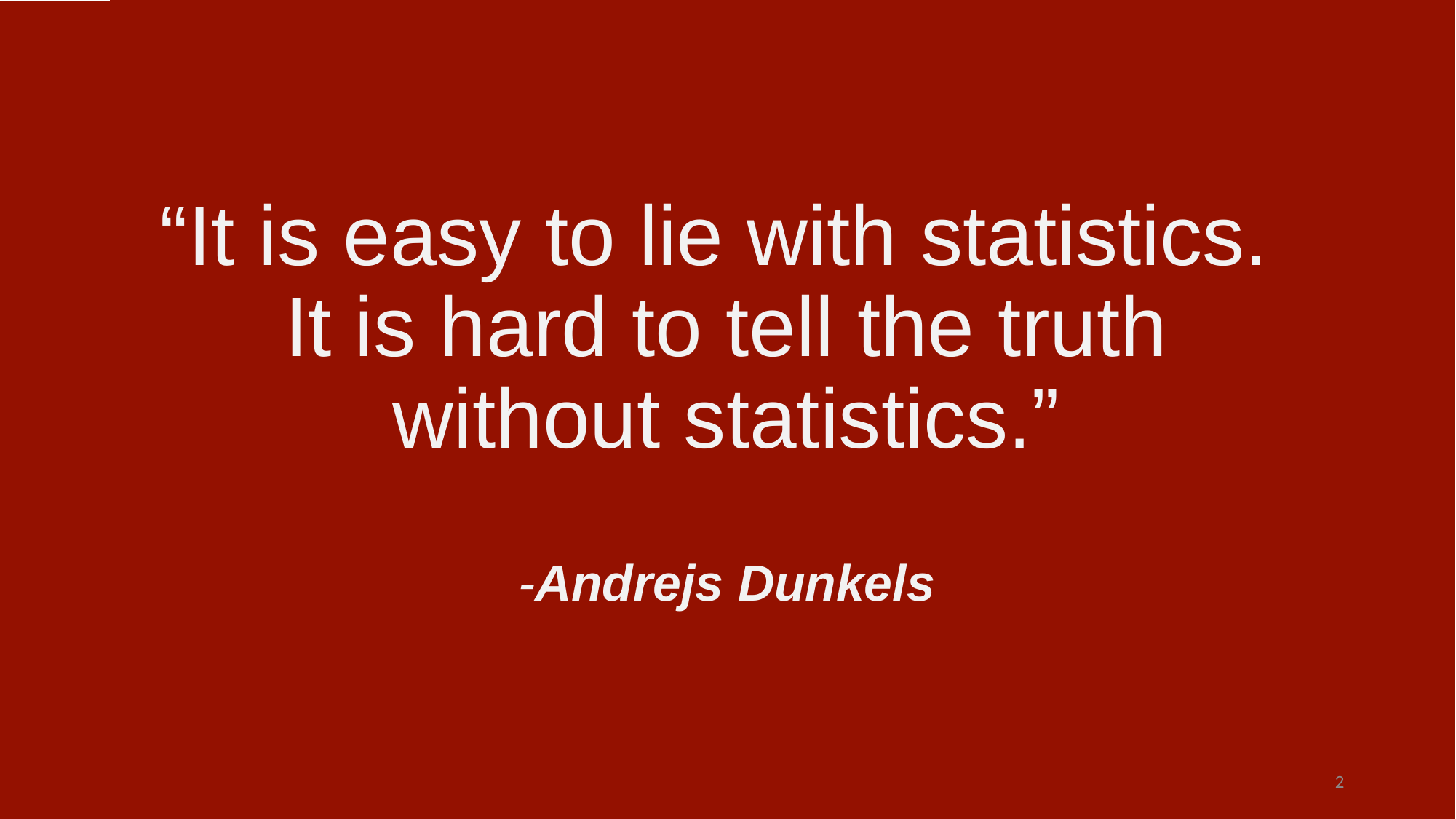

# “It is easy to lie with statistics. It is hard to tell the truth without statistics.” -Andrejs Dunkels
2